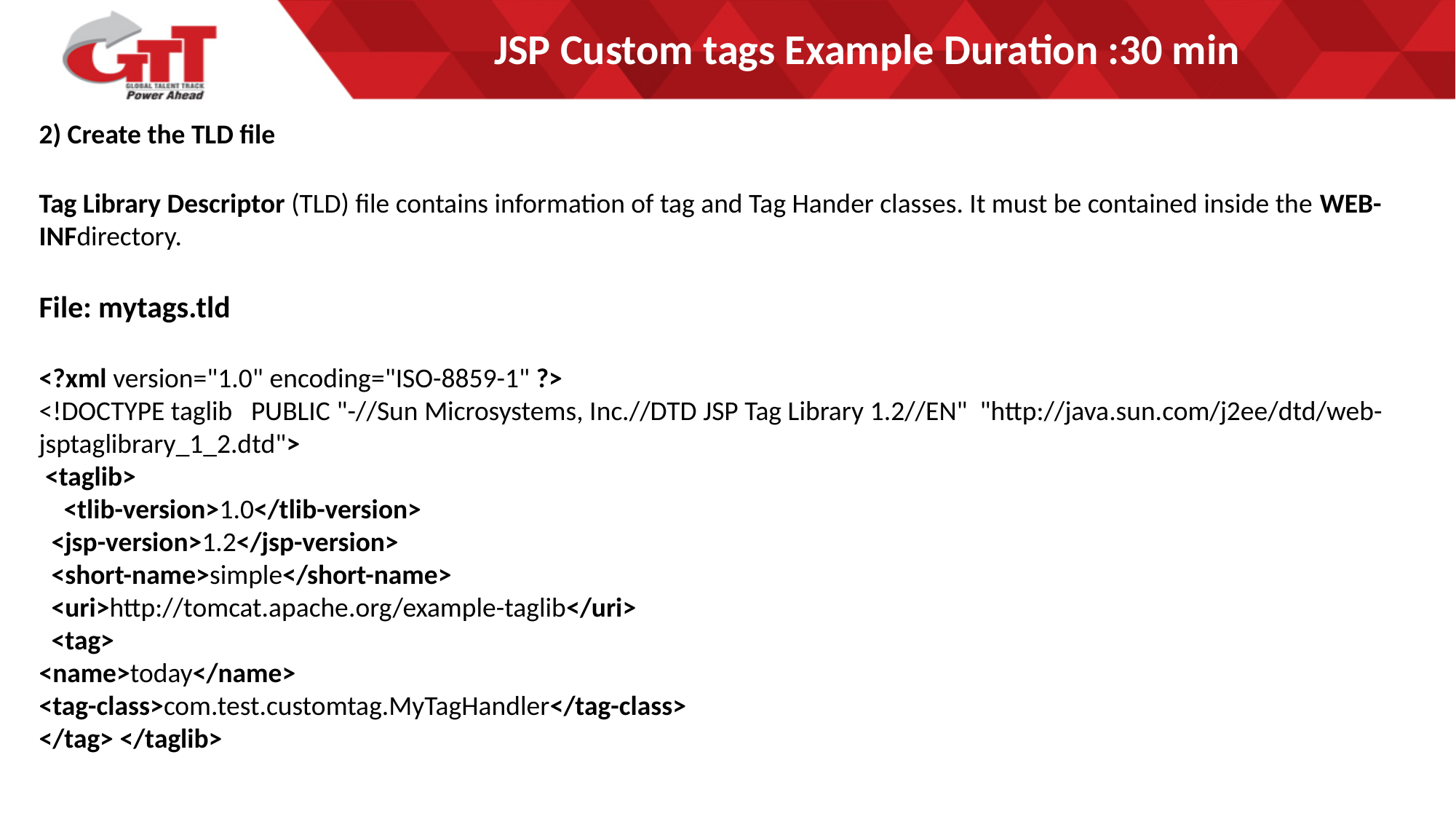

# JSP Custom tags Example Duration :30 min
2) Create the TLD file

Tag Library Descriptor (TLD) file contains information of tag and Tag Hander classes. It must be contained inside the WEB-INFdirectory.

File: mytags.tld

<?xml version="1.0" encoding="ISO-8859-1" ?>
<!DOCTYPE taglib   PUBLIC "-//Sun Microsystems, Inc.//DTD JSP Tag Library 1.2//EN"  "http://java.sun.com/j2ee/dtd/web-jsptaglibrary_1_2.dtd">
 <taglib>
    <tlib-version>1.0</tlib-version>
  <jsp-version>1.2</jsp-version>
  <short-name>simple</short-name>
  <uri>http://tomcat.apache.org/example-taglib</uri>
  <tag>
<name>today</name>
<tag-class>com.test.customtag.MyTagHandler</tag-class>
</tag> </taglib>